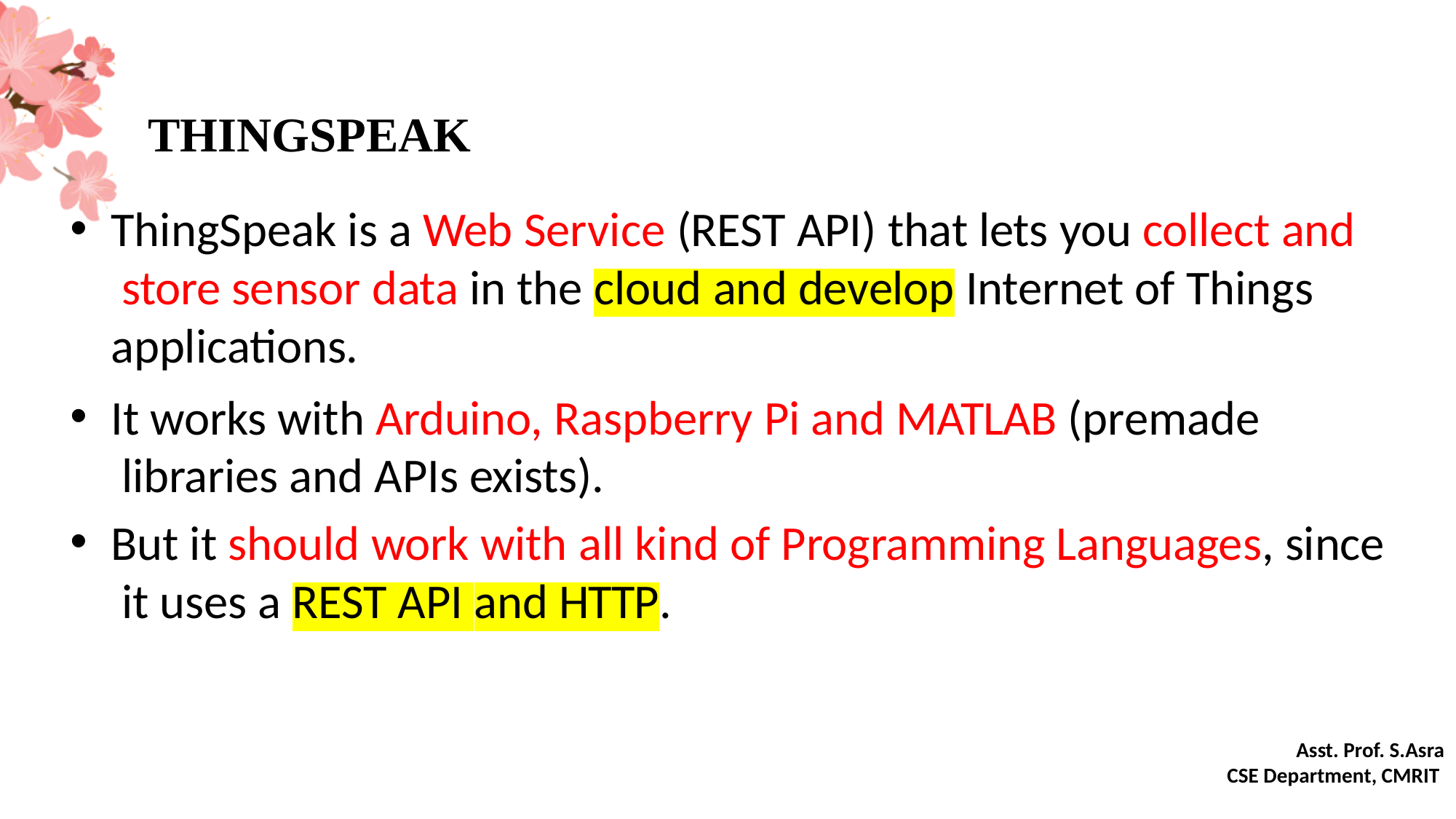

THINGSPEAK
ThingSpeak is a Web Service (REST API) that lets you collect and  store sensor data in the cloud and develop Internet of Things  applications.
It works with Arduino, Raspberry Pi and MATLAB (premade  libraries and APIs exists).
But it should work with all kind of Programming Languages, since  it uses a REST API and HTTP.

ADD YOUR TEXT
ADD YOUR TEXT
Asst. Prof. S.Asra
CSE Department, CMRIT